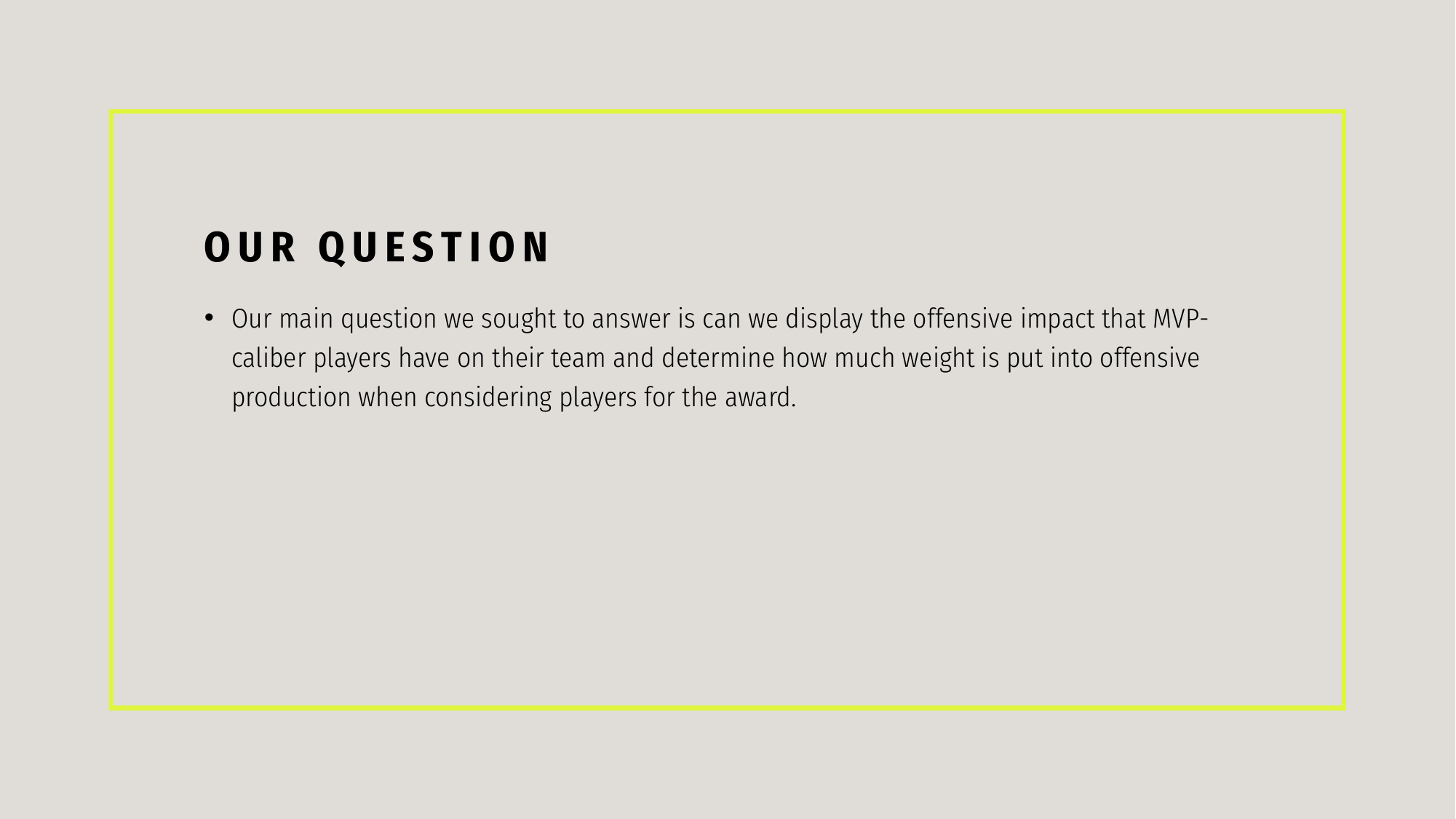

# Our question
Our main question we sought to answer is can we display the offensive impact that MVP-caliber players have on their team and determine how much weight is put into offensive production when considering players for the award.